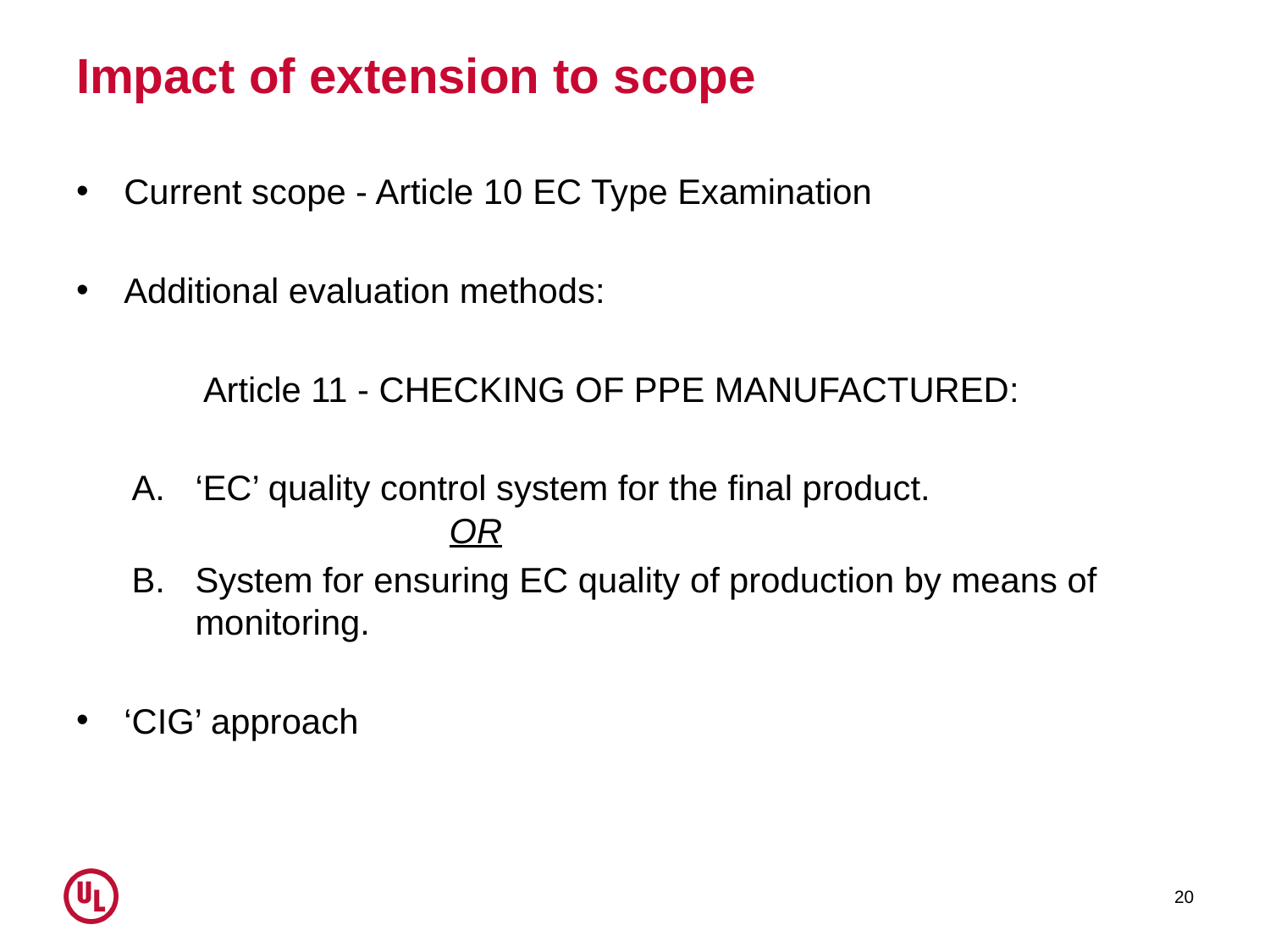

# Impact of extension to scope
Current scope - Article 10 EC Type Examination

Additional evaluation methods:

	Article 11 - CHECKING OF PPE MANUFACTURED:

‘EC’ quality control system for the final product.				OR
System for ensuring EC quality of production by means of monitoring.

‘CIG’ approach
20